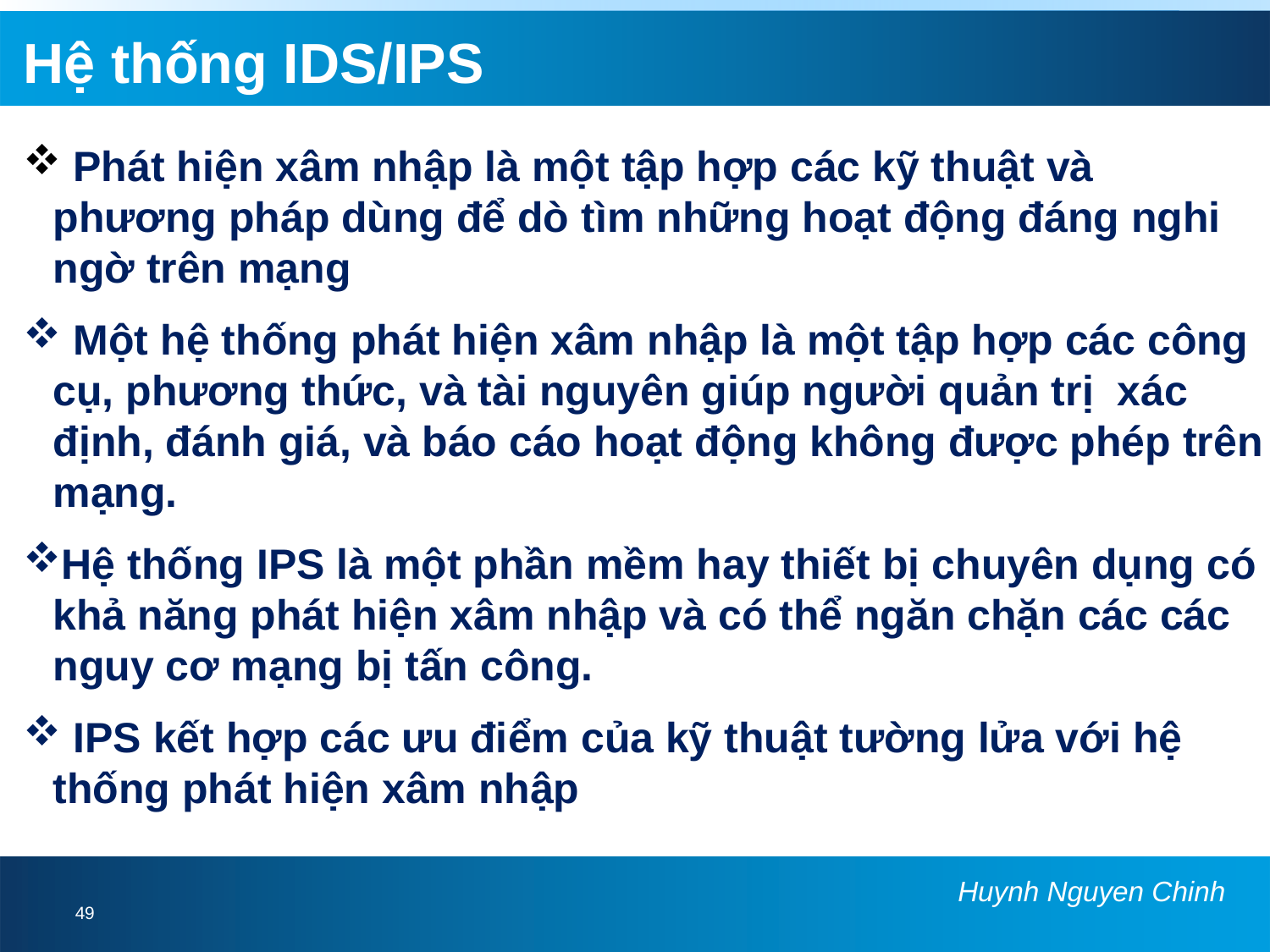

Hệ thống IDS/IPS
 Phát hiện xâm nhập là một tập hợp các kỹ thuật và phương pháp dùng để dò tìm những hoạt động đáng nghi ngờ trên mạng
 Một hệ thống phát hiện xâm nhập là một tập hợp các công cụ, phương thức, và tài nguyên giúp người quản trị  xác định, đánh giá, và báo cáo hoạt động không được phép trên mạng.
Hệ thống IPS là một phần mềm hay thiết bị chuyên dụng có khả năng phát hiện xâm nhập và có thể ngăn chặn các các nguy cơ mạng bị tấn công.
 IPS kết hợp các ưu điểm của kỹ thuật tường lửa với hệ thống phát hiện xâm nhập